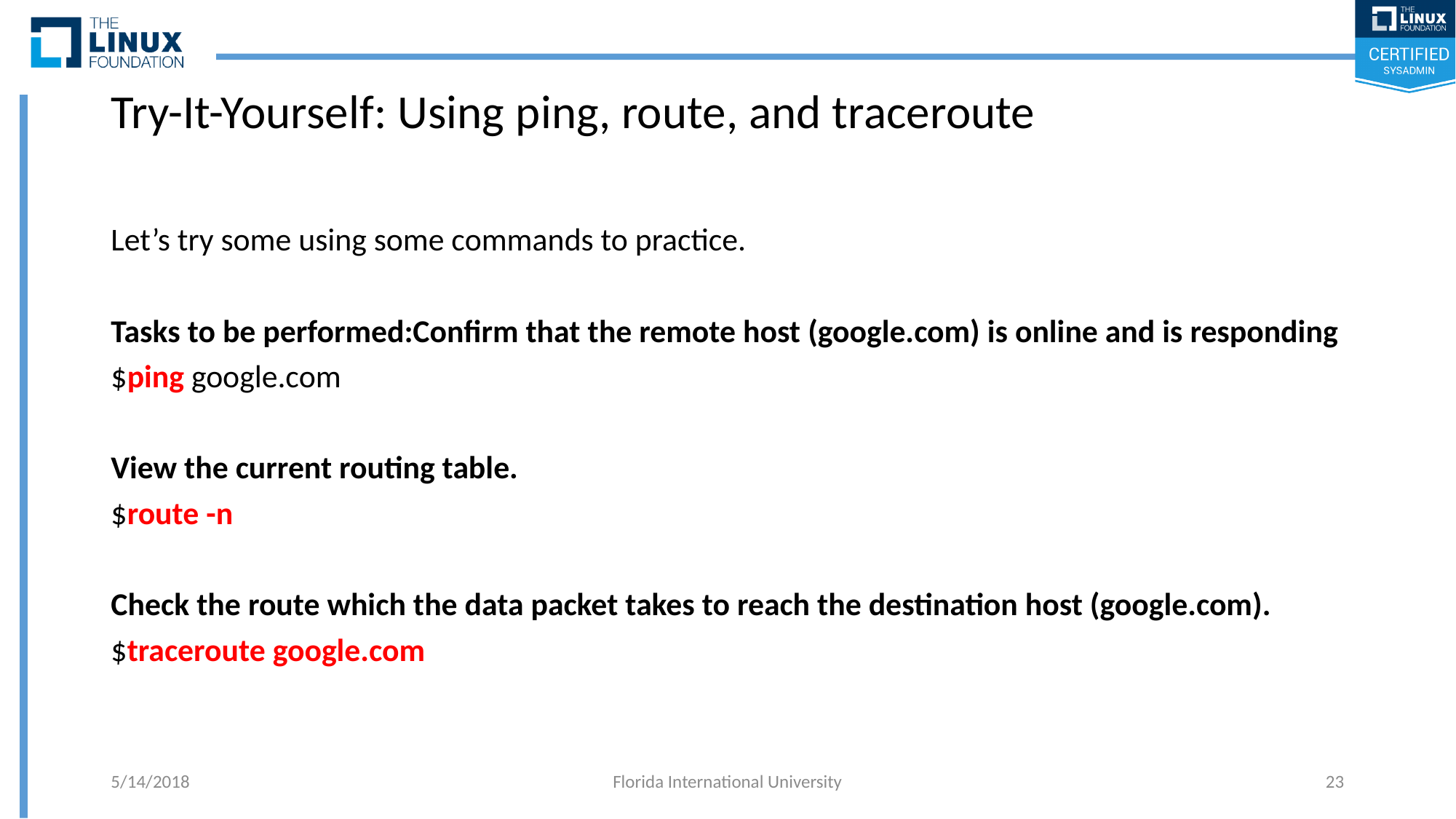

# Try-It-Yourself: Using ping, route, and traceroute
Let’s try some using some commands to practice.

Tasks to be performed:Confirm that the remote host (google.com) is online and is responding
$ping google.com

View the current routing table.
$route -n

Check the route which the data packet takes to reach the destination host (google.com).
$traceroute google.com

5/14/2018
Florida International University
23